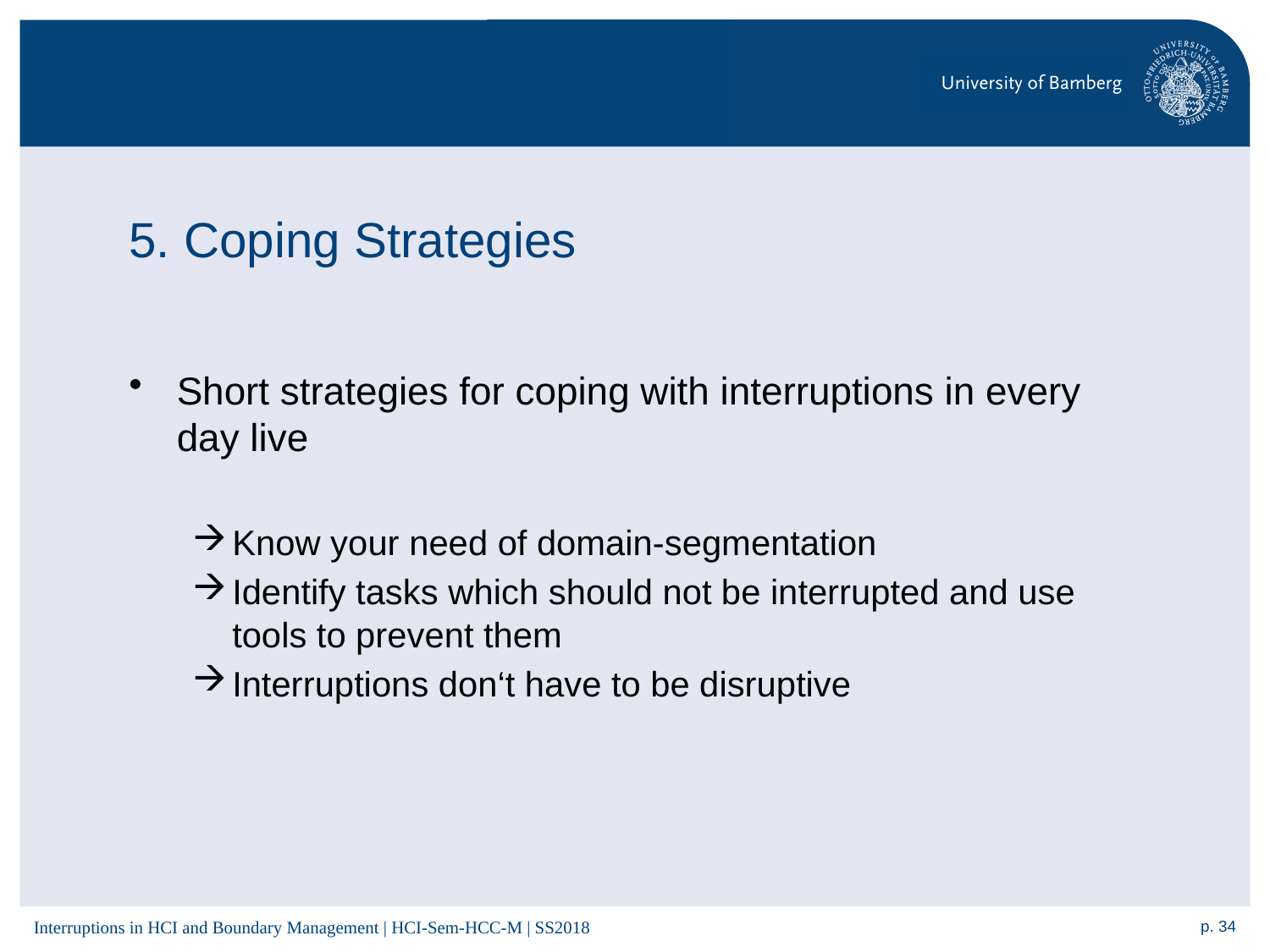

# 5. Coping Strategies
Short strategies for coping with interruptions in every day live

Know your need of domain-segmentation
Identify tasks which should not be interrupted and use tools to prevent them
Interruptions don‘t have to be disruptive